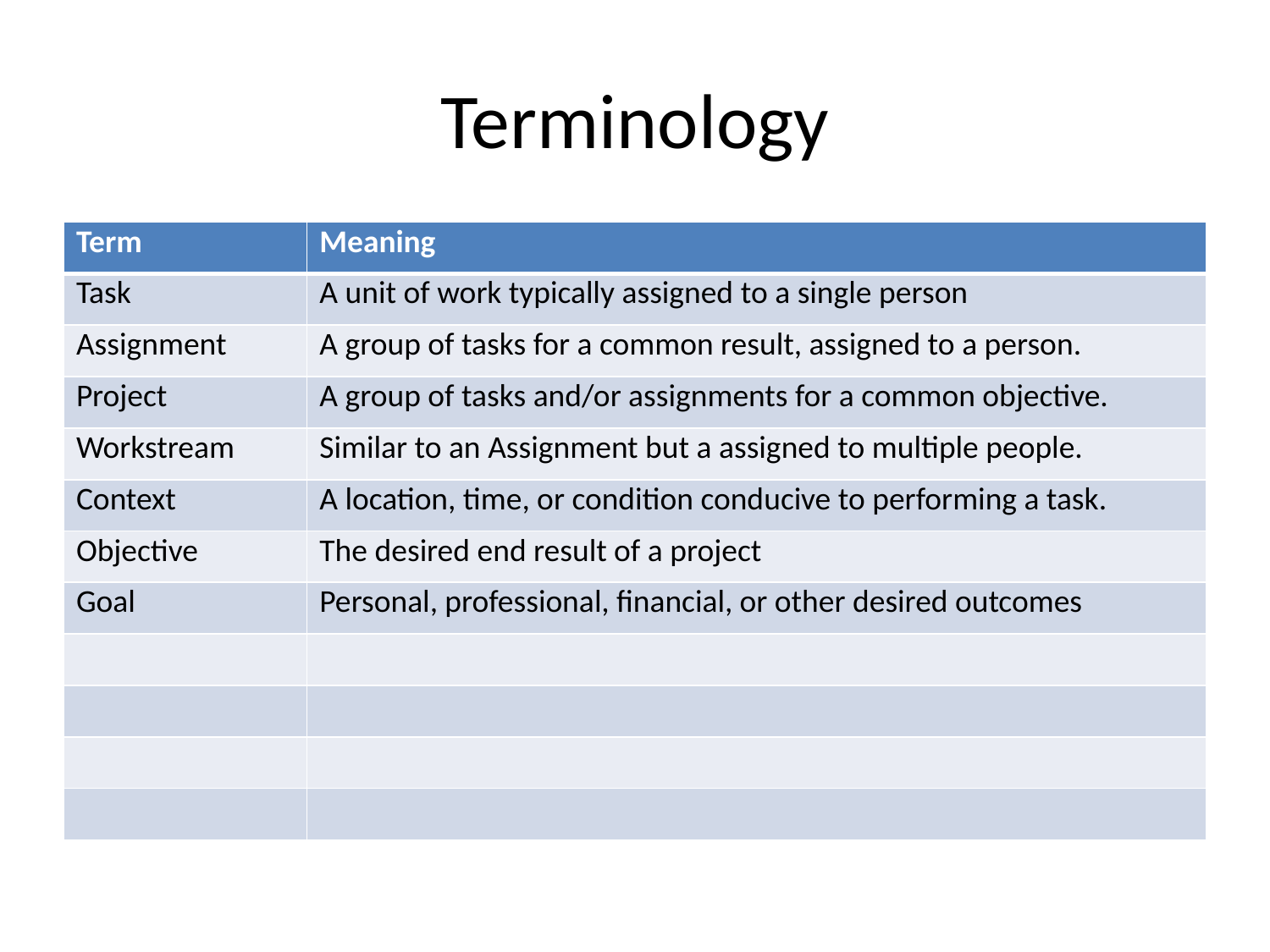

# Terminology
| Term | Meaning |
| --- | --- |
| Task | A unit of work typically assigned to a single person |
| Assignment | A group of tasks for a common result, assigned to a person. |
| Project | A group of tasks and/or assignments for a common objective. |
| Workstream | Similar to an Assignment but a assigned to multiple people. |
| Context | A location, time, or condition conducive to performing a task. |
| Objective | The desired end result of a project |
| Goal | Personal, professional, financial, or other desired outcomes |
|  |  |
|  |  |
|  |  |
|  |  |